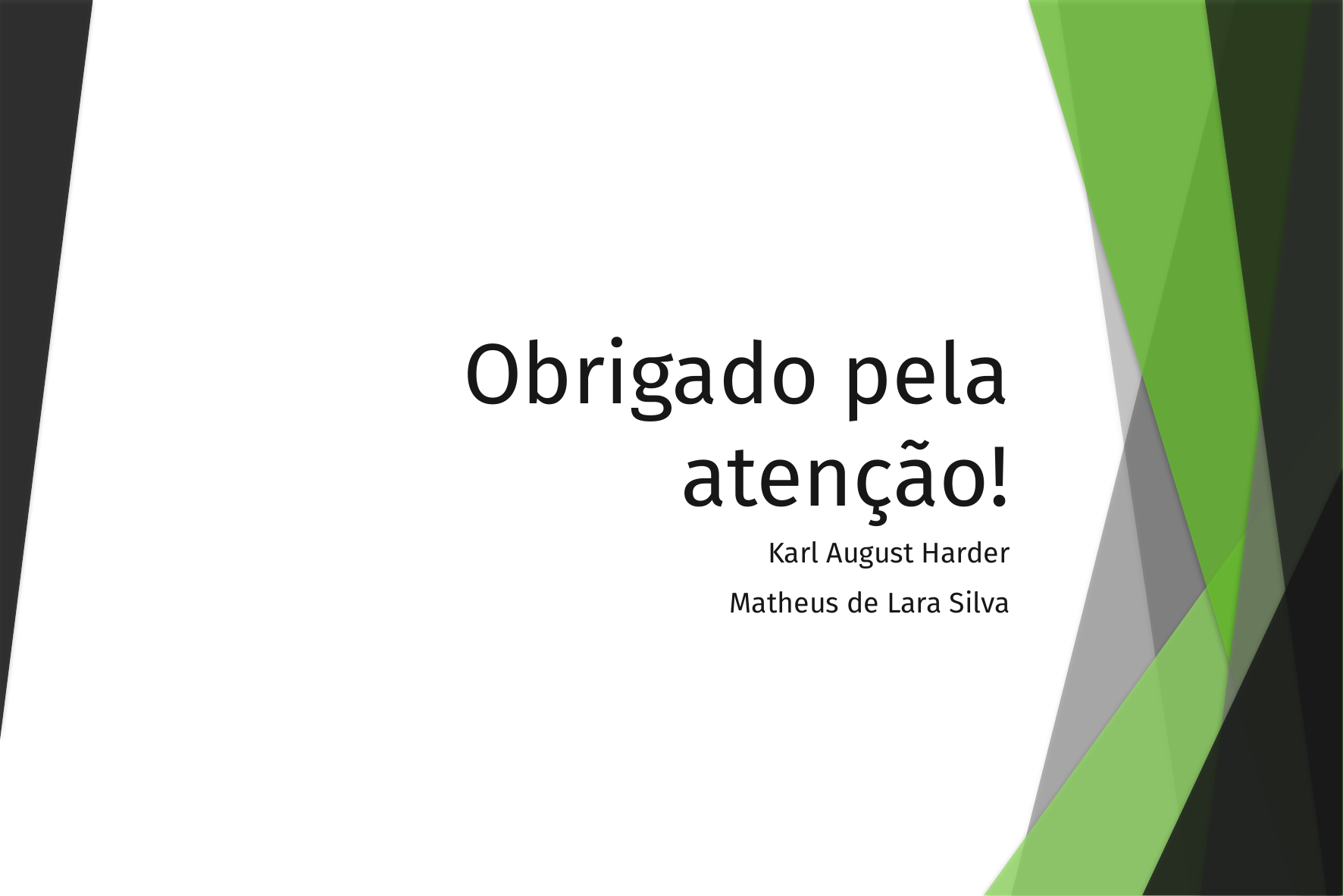

# Obrigado pela atenção!
Karl August Harder
Matheus de Lara Silva